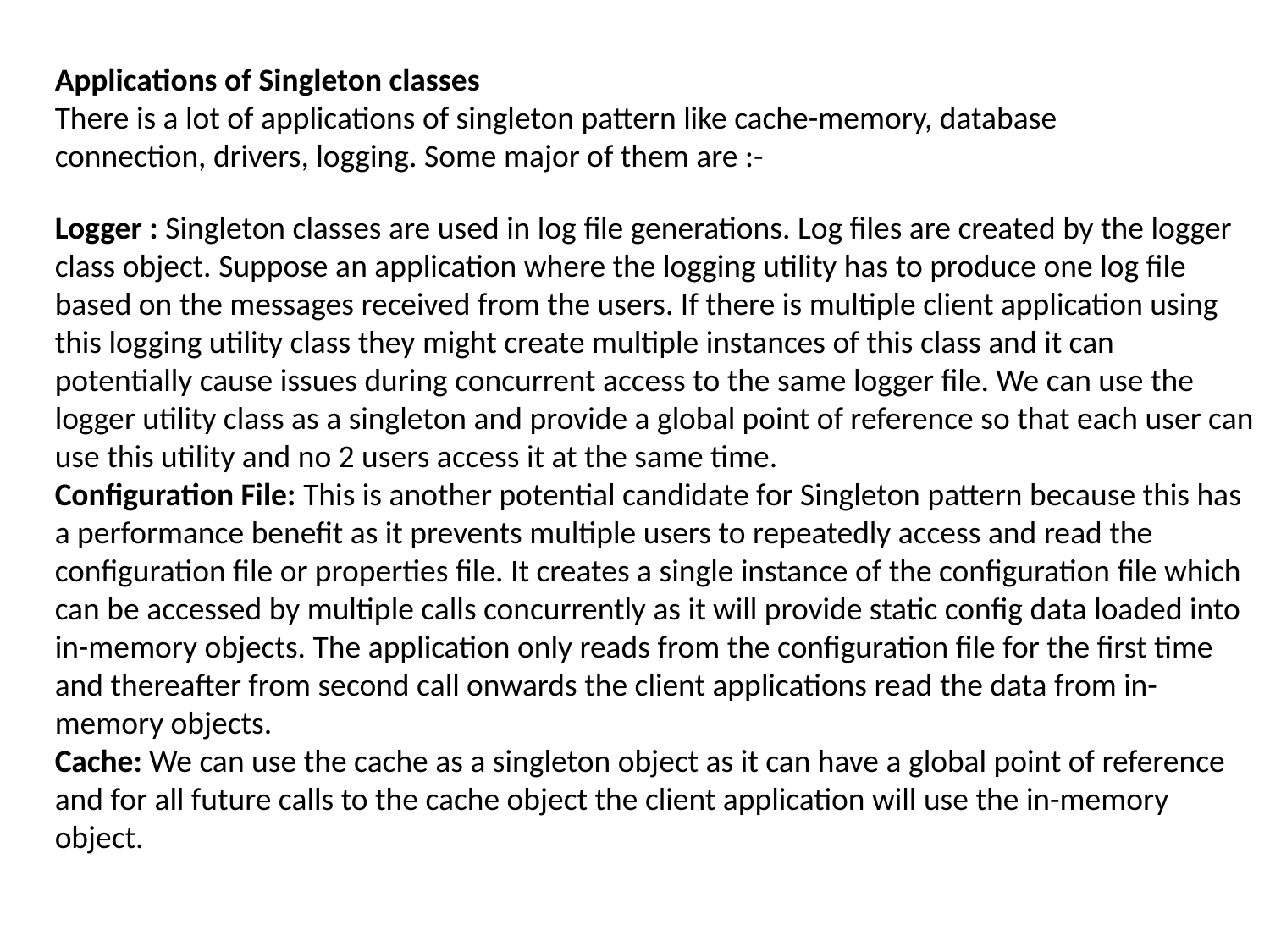

Applications of Singleton classes
There is a lot of applications of singleton pattern like cache-memory, database connection, drivers, logging. Some major of them are :-
Logger : Singleton classes are used in log file generations. Log files are created by the logger class object. Suppose an application where the logging utility has to produce one log file based on the messages received from the users. If there is multiple client application using this logging utility class they might create multiple instances of this class and it can potentially cause issues during concurrent access to the same logger file. We can use the logger utility class as a singleton and provide a global point of reference so that each user can use this utility and no 2 users access it at the same time.
Configuration File: This is another potential candidate for Singleton pattern because this has a performance benefit as it prevents multiple users to repeatedly access and read the configuration file or properties file. It creates a single instance of the configuration file which can be accessed by multiple calls concurrently as it will provide static config data loaded into in-memory objects. The application only reads from the configuration file for the first time and thereafter from second call onwards the client applications read the data from in-memory objects.
Cache: We can use the cache as a singleton object as it can have a global point of reference and for all future calls to the cache object the client application will use the in-memory object.